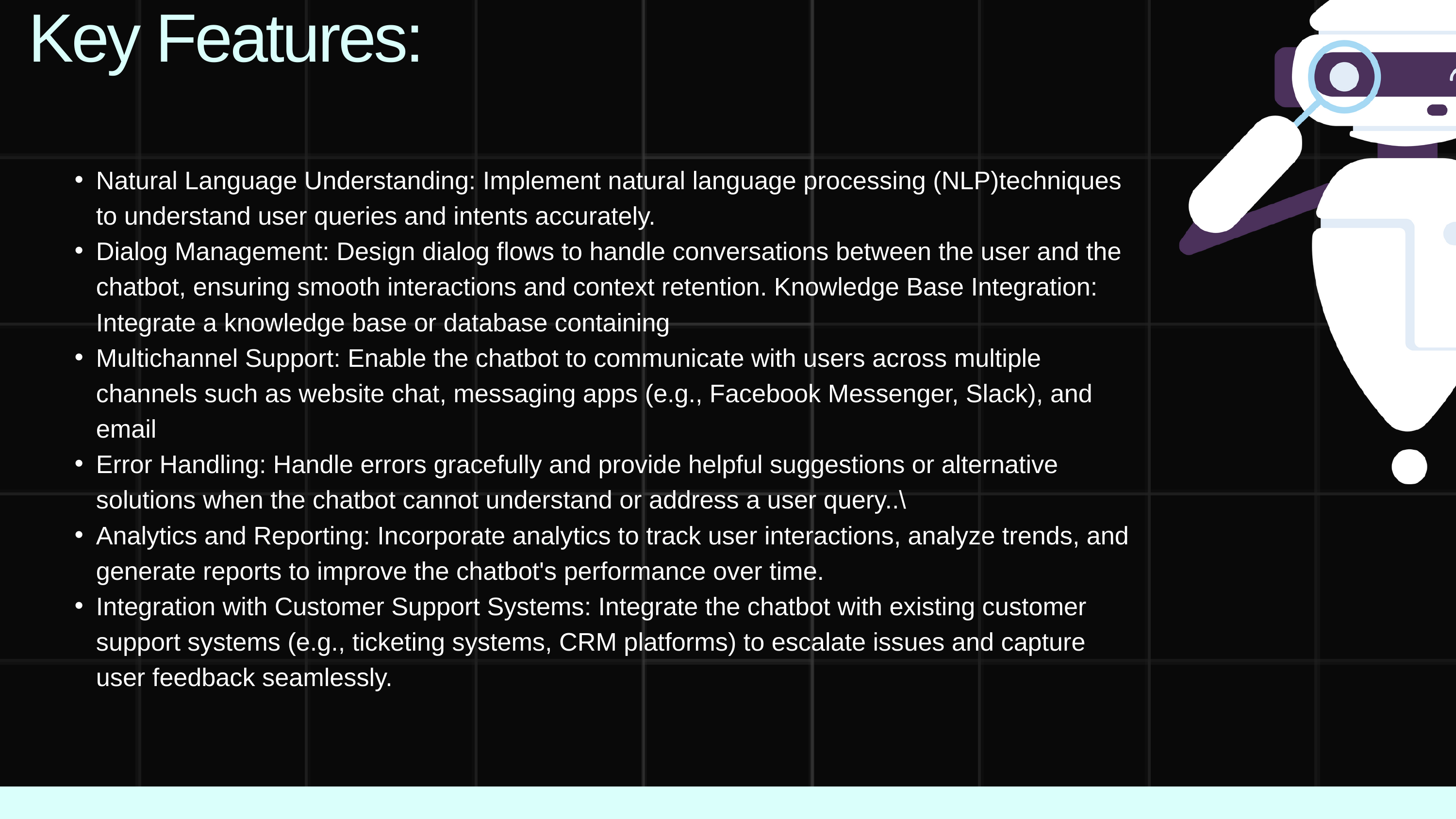

Key Features:
Natural Language Understanding: Implement natural language processing (NLP)techniques to understand user queries and intents accurately.
Dialog Management: Design dialog flows to handle conversations between the user and the chatbot, ensuring smooth interactions and context retention. Knowledge Base Integration: Integrate a knowledge base or database containing
Multichannel Support: Enable the chatbot to communicate with users across multiple channels such as website chat, messaging apps (e.g., Facebook Messenger, Slack), and email
Error Handling: Handle errors gracefully and provide helpful suggestions or alternative solutions when the chatbot cannot understand or address a user query..\
Analytics and Reporting: Incorporate analytics to track user interactions, analyze trends, and generate reports to improve the chatbot's performance over time.
Integration with Customer Support Systems: Integrate the chatbot with existing customer support systems (e.g., ticketing systems, CRM platforms) to escalate issues and capture user feedback seamlessly.